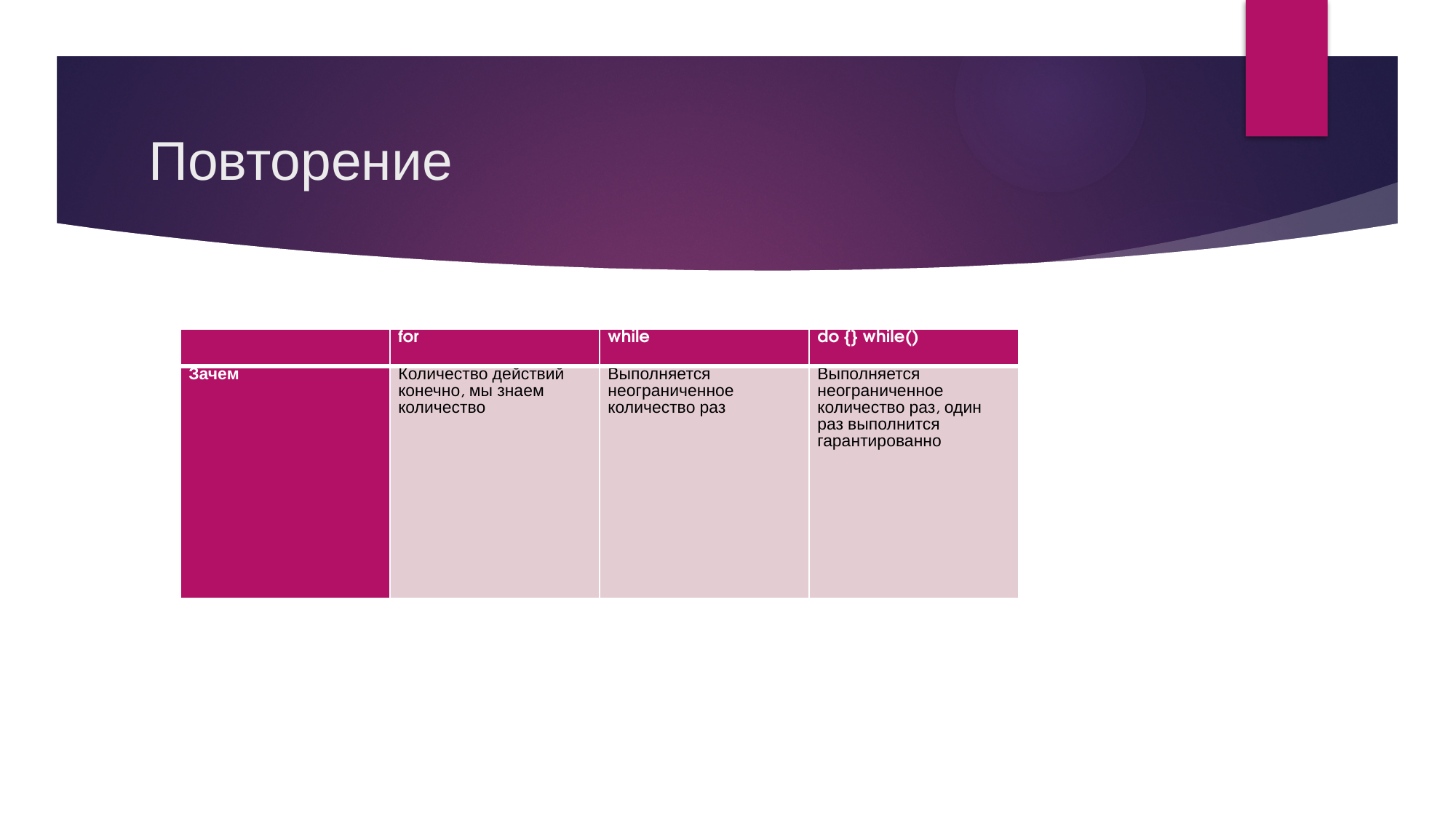

# Повторение
|  | for | while | do {} while() |
| --- | --- | --- | --- |
| Зачем | Количество действий конечно, мы знаем количество | Выполняется неограниченное количество раз | Выполняется неограниченное количество раз, один раз выполнится гарантированно |